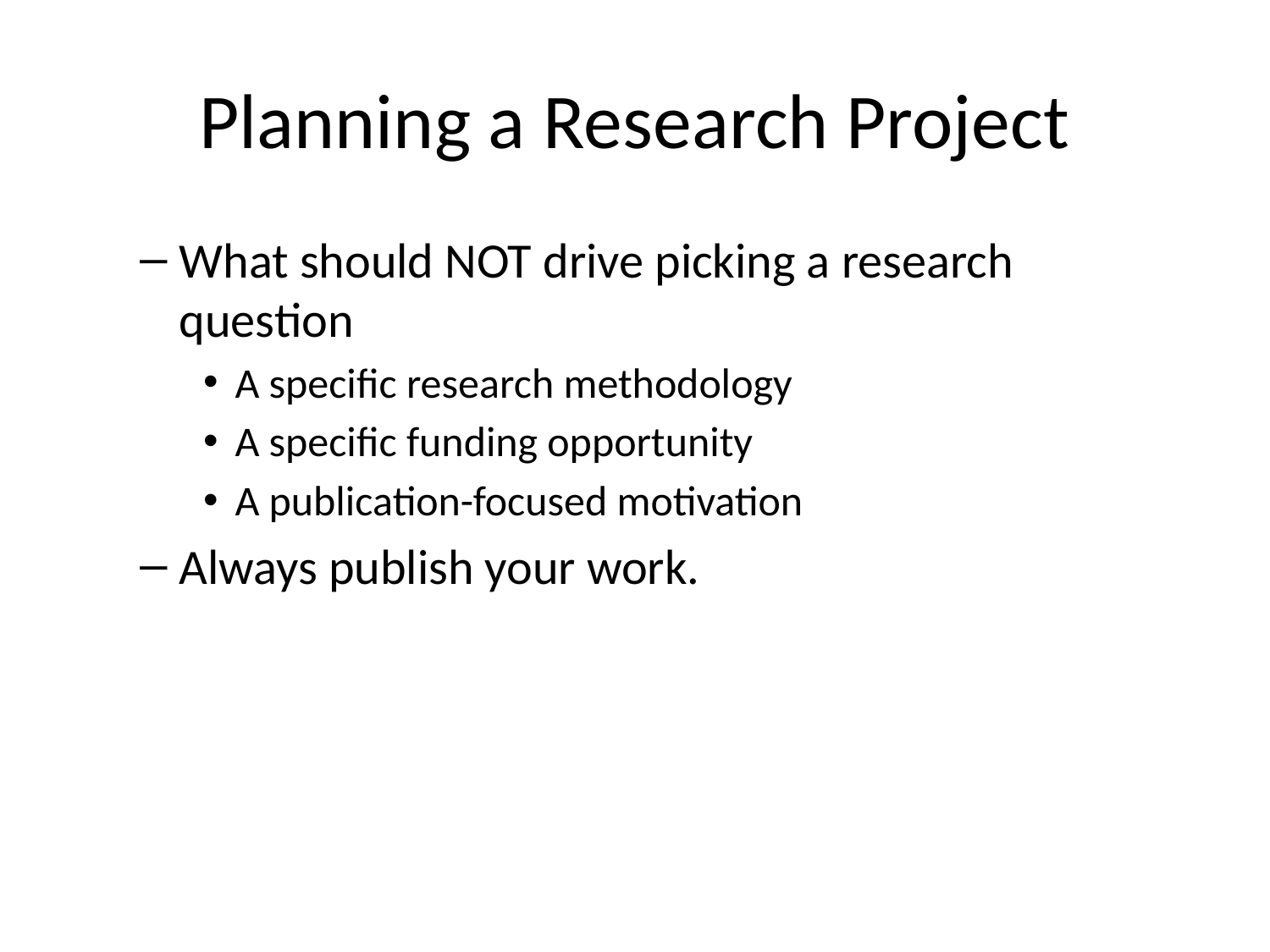

# Planning a Research Project
What should NOT drive picking a research question
A specific research methodology
A specific funding opportunity
A publication-focused motivation
Always publish your work.